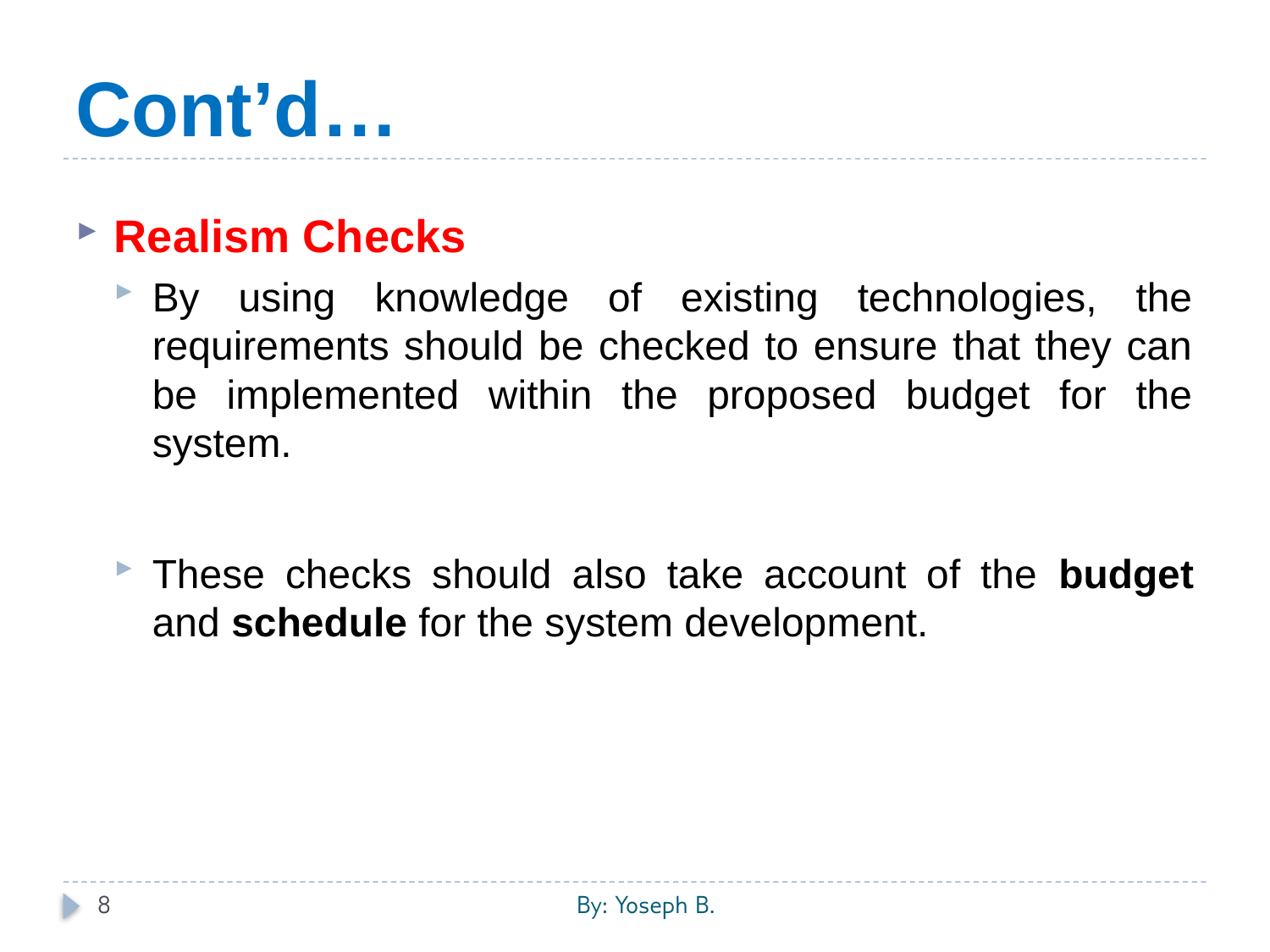

# Cont’d…
Realism Checks
By using knowledge of existing technologies, the requirements should be checked to ensure that they can be implemented within the proposed budget for the system.

These checks should also take account of the budget and schedule for the system development.

8
By: Yoseph B.